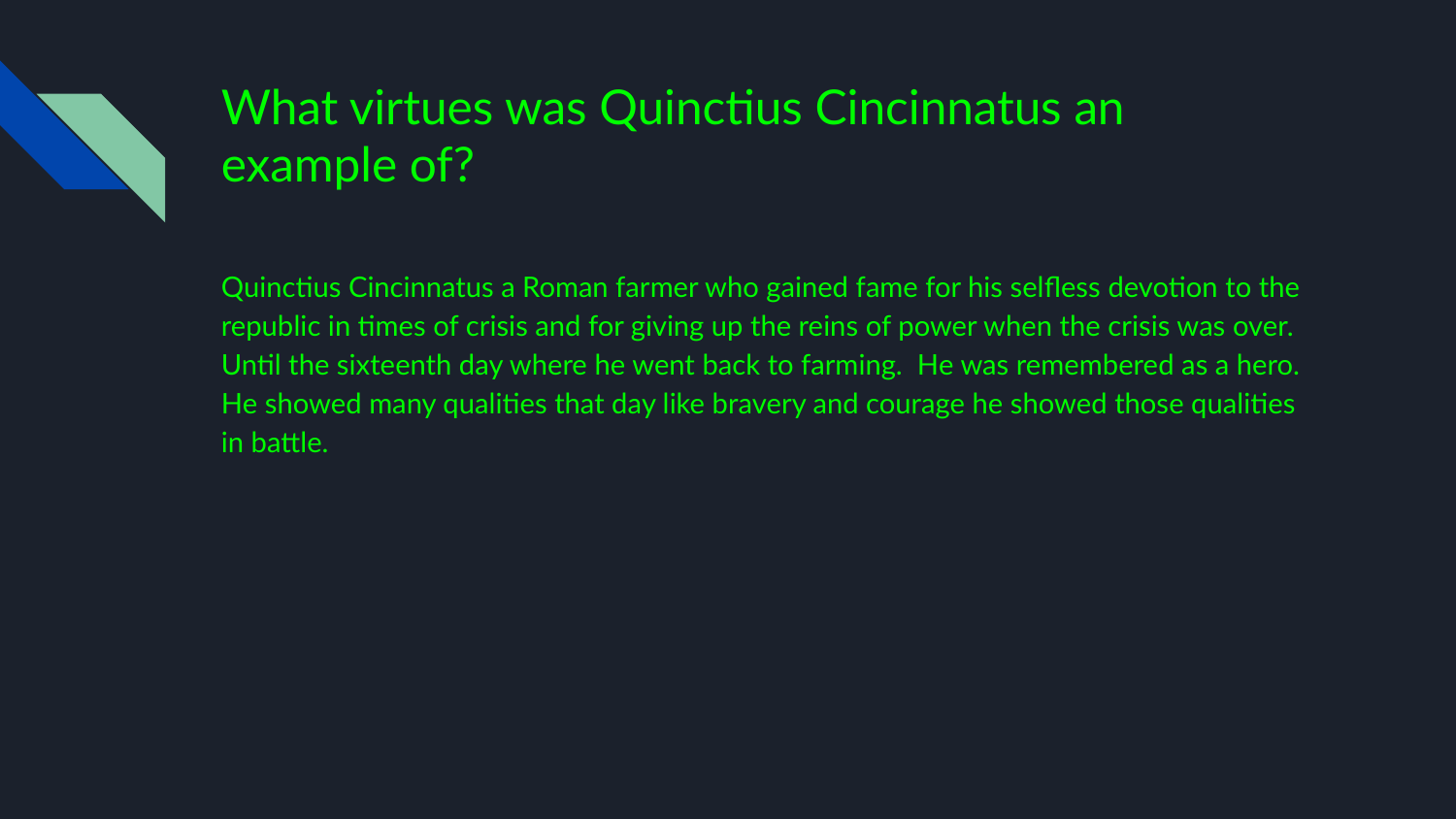

# What virtues was Quinctius Cincinnatus an example of?
Quinctius Cincinnatus a Roman farmer who gained fame for his selfless devotion to the republic in times of crisis and for giving up the reins of power when the crisis was over. Until the sixteenth day where he went back to farming.  He was remembered as a hero. He showed many qualities that day like bravery and courage he showed those qualities in battle.